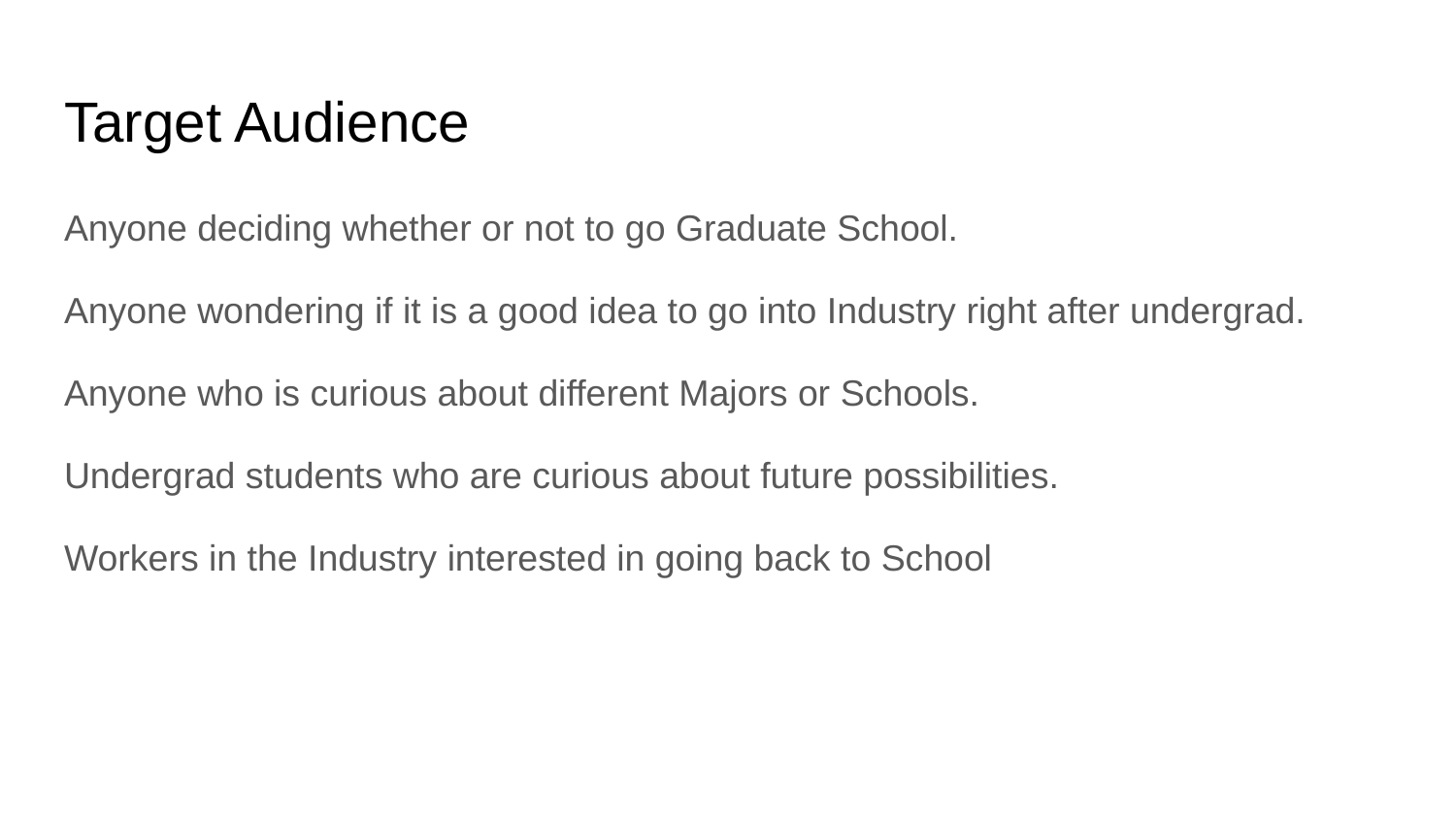

# Target Audience
Anyone deciding whether or not to go Graduate School.
Anyone wondering if it is a good idea to go into Industry right after undergrad.
Anyone who is curious about different Majors or Schools.
Undergrad students who are curious about future possibilities.
Workers in the Industry interested in going back to School